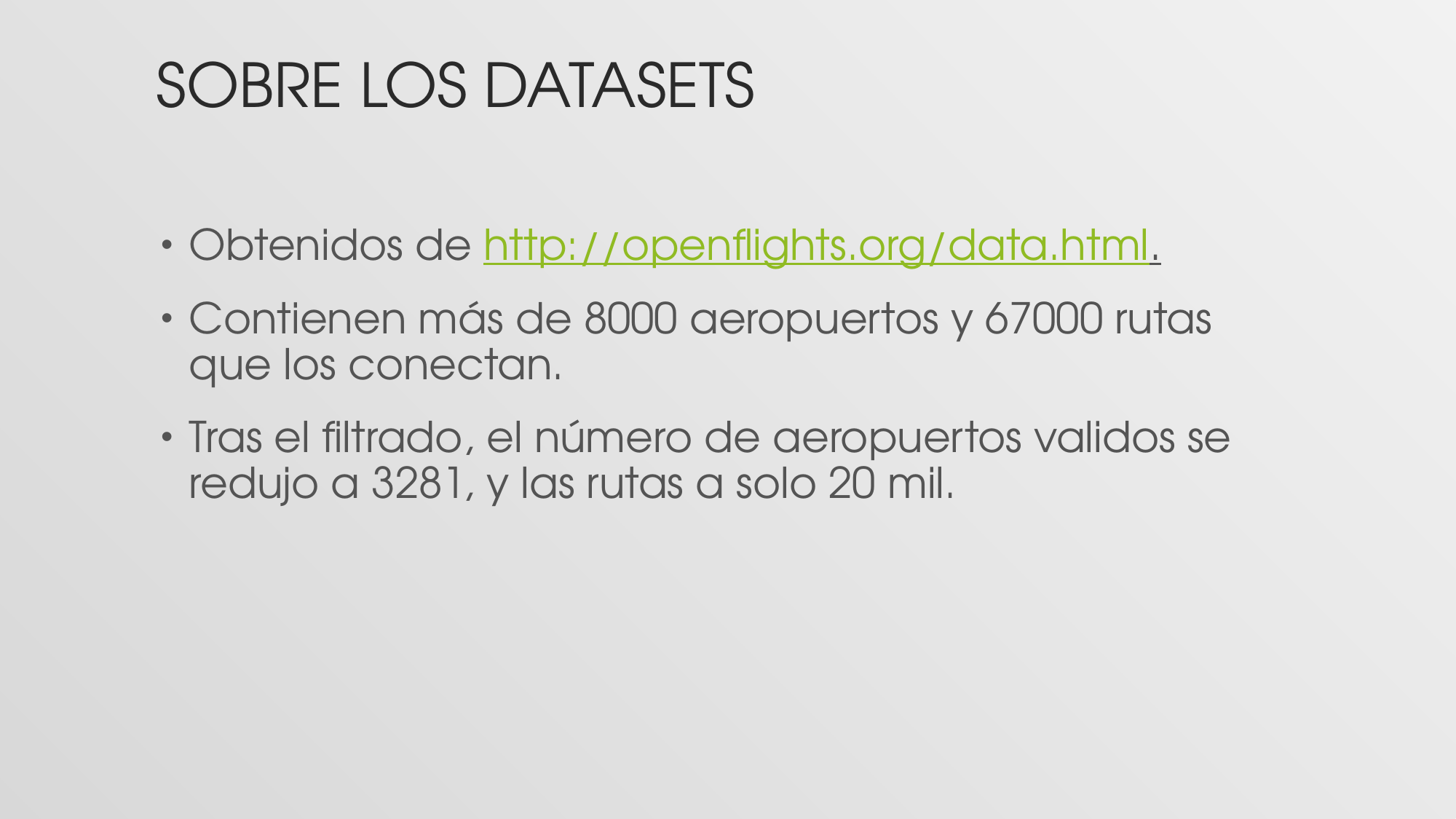

# SOBRE LOS DATASETS
Obtenidos de http://openflights.org/data.html.
Contienen más de 8000 aeropuertos y 67000 rutas que los conectan.
Tras el filtrado, el número de aeropuertos validos se redujo a 3281, y las rutas a solo 20 mil.